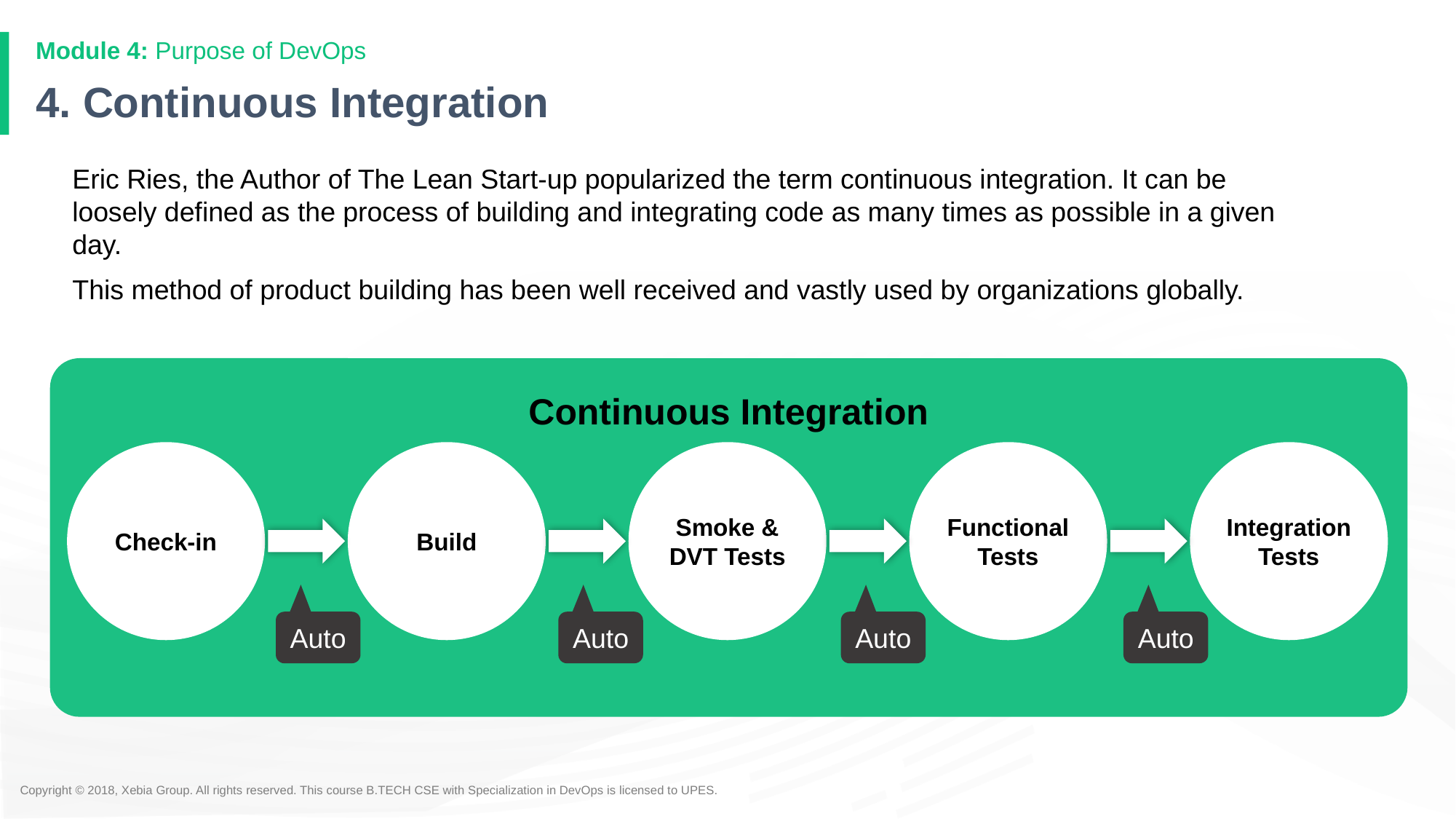

Module 4: Purpose of DevOps
# 4. Continuous Integration
Eric Ries, the Author of The Lean Start-up popularized the term continuous integration. It can be loosely defined as the process of building and integrating code as many times as possible in a given day.
This method of product building has been well received and vastly used by organizations globally.

Continuous Integration
Check-in
Build
Smoke & DVT Tests
Functional Tests
Integration Tests

Auto
Auto
Auto
Auto